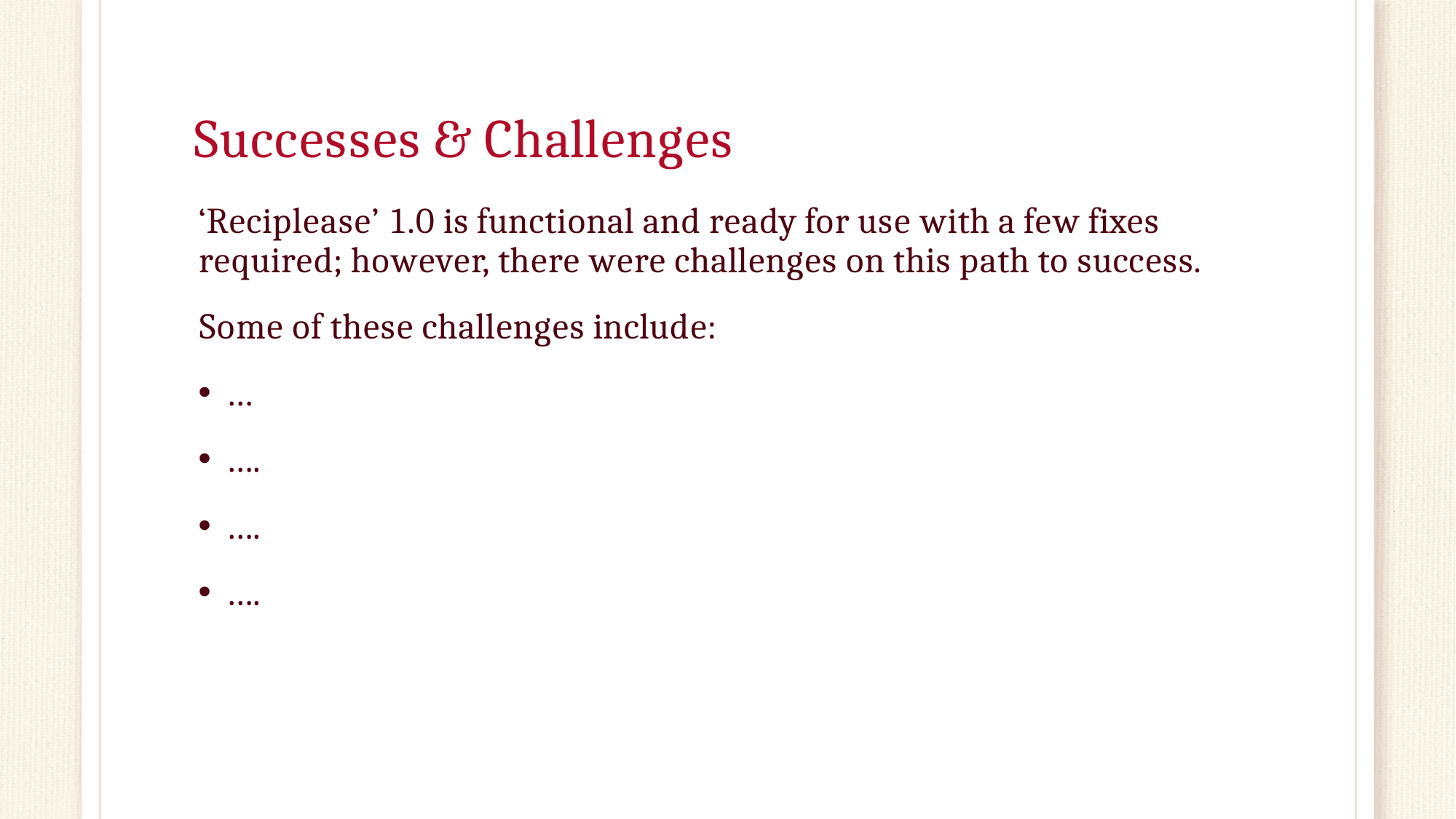

# Successes & Challenges
‘Reciplease’ 1.0 is functional and ready for use with a few fixes required; however, there were challenges on this path to success.
Some of these challenges include:
…
….
….
….